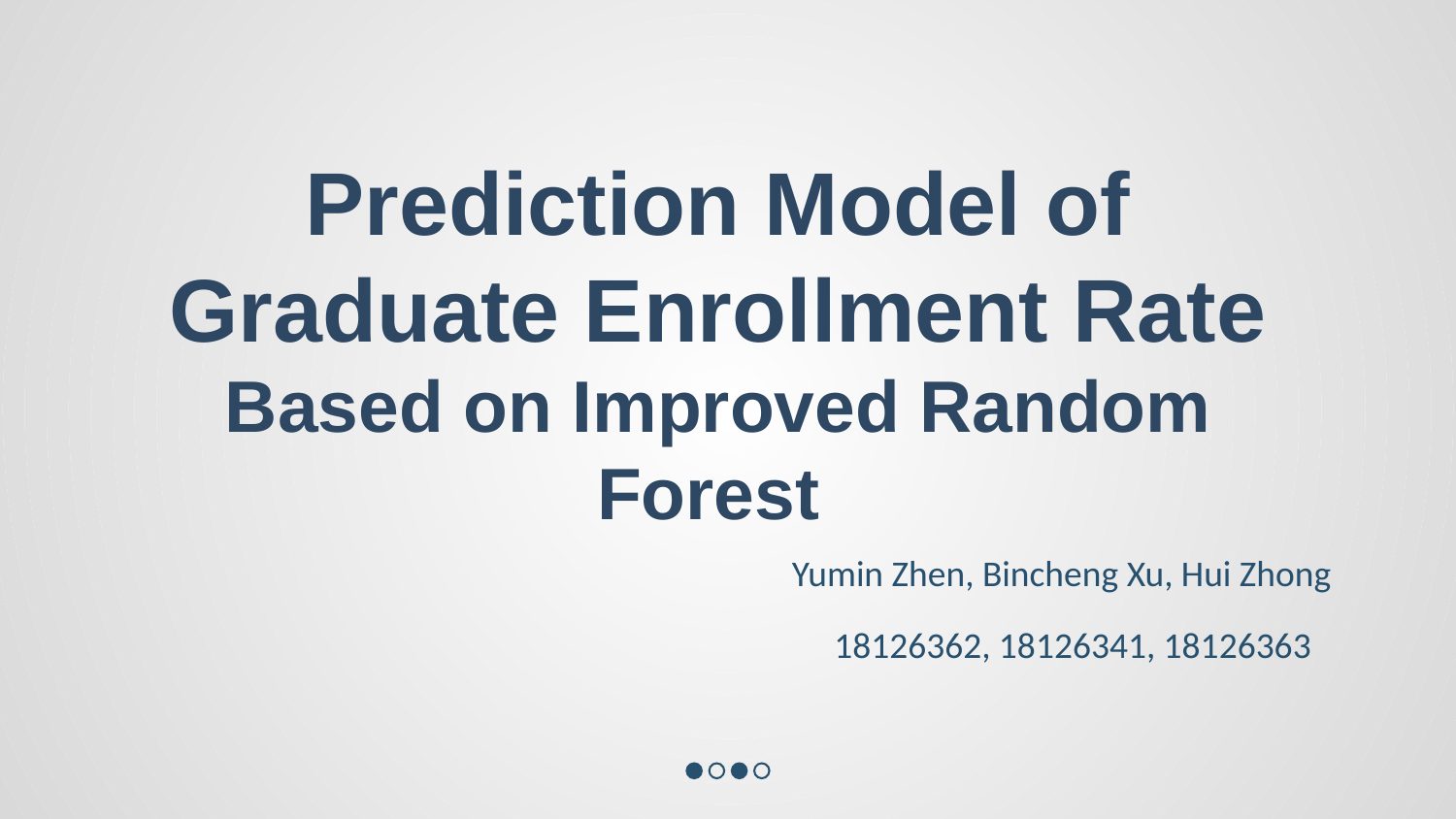

Prediction Model of Graduate Enrollment Rate Based on Improved Random Forest
Yumin Zhen, Bincheng Xu, Hui Zhong
18126362, 18126341, 18126363